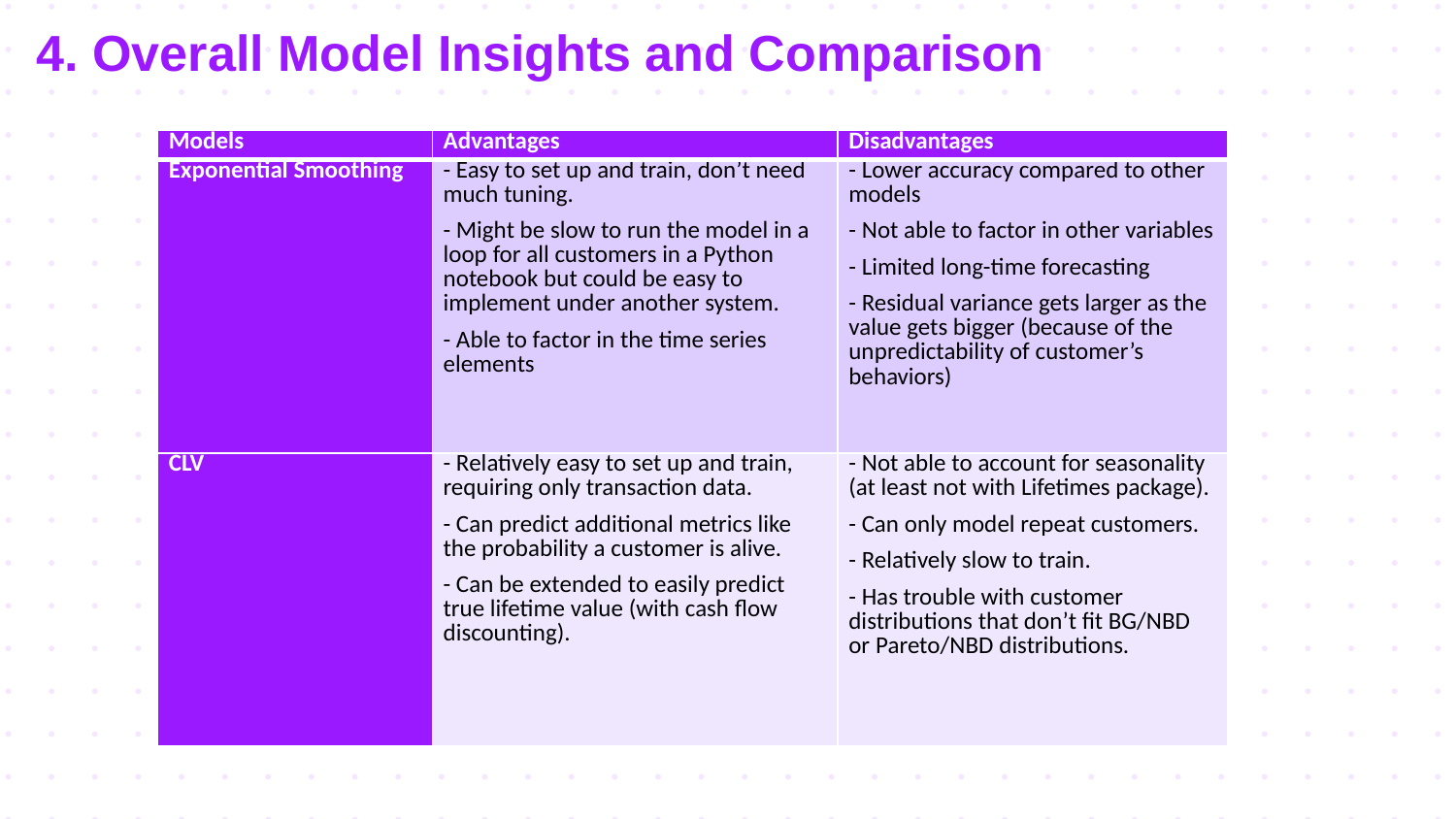

4. Overall Model Insights and Comparison
| Models | Advantages | Disadvantages |
| --- | --- | --- |
| Exponential Smoothing | - Easy to set up and train, don’t need much tuning. - Might be slow to run the model in a loop for all customers in a Python notebook but could be easy to implement under another system. - Able to factor in the time series elements | - Lower accuracy compared to other models - Not able to factor in other variables - Limited long-time forecasting - Residual variance gets larger as the value gets bigger (because of the unpredictability of customer’s behaviors) |
| CLV | - Relatively easy to set up and train, requiring only transaction data. - Can predict additional metrics like the probability a customer is alive. - Can be extended to easily predict true lifetime value (with cash flow discounting). | - Not able to account for seasonality (at least not with Lifetimes package). - Can only model repeat customers. - Relatively slow to train. - Has trouble with customer distributions that don’t fit BG/NBD or Pareto/NBD distributions. |